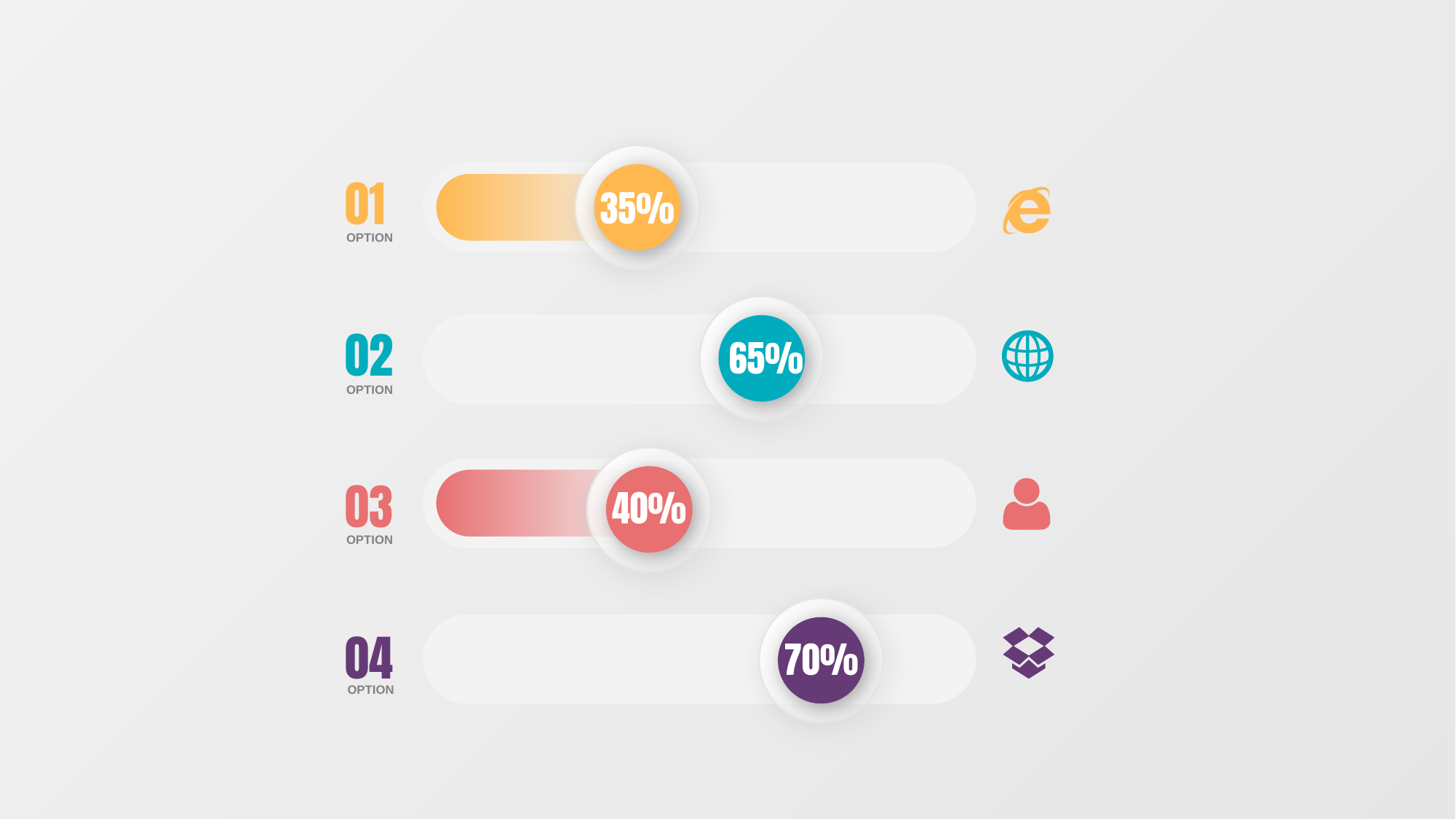

01
35%

OPTION

02

65%
OPTION

03
40%
OPTION

04
70%
OPTION